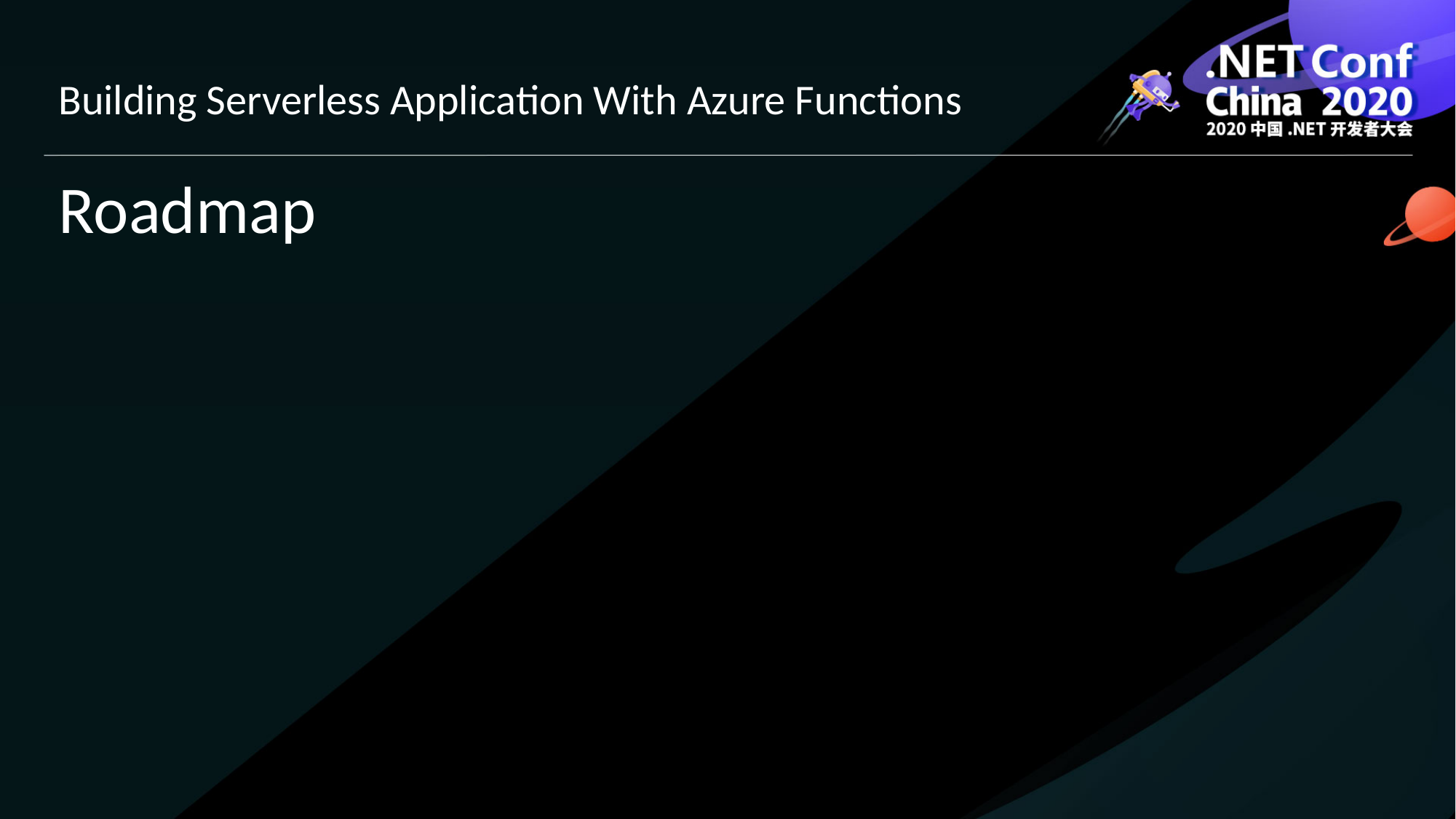

Building Serverless Application With Azure Functions
# Roadmap